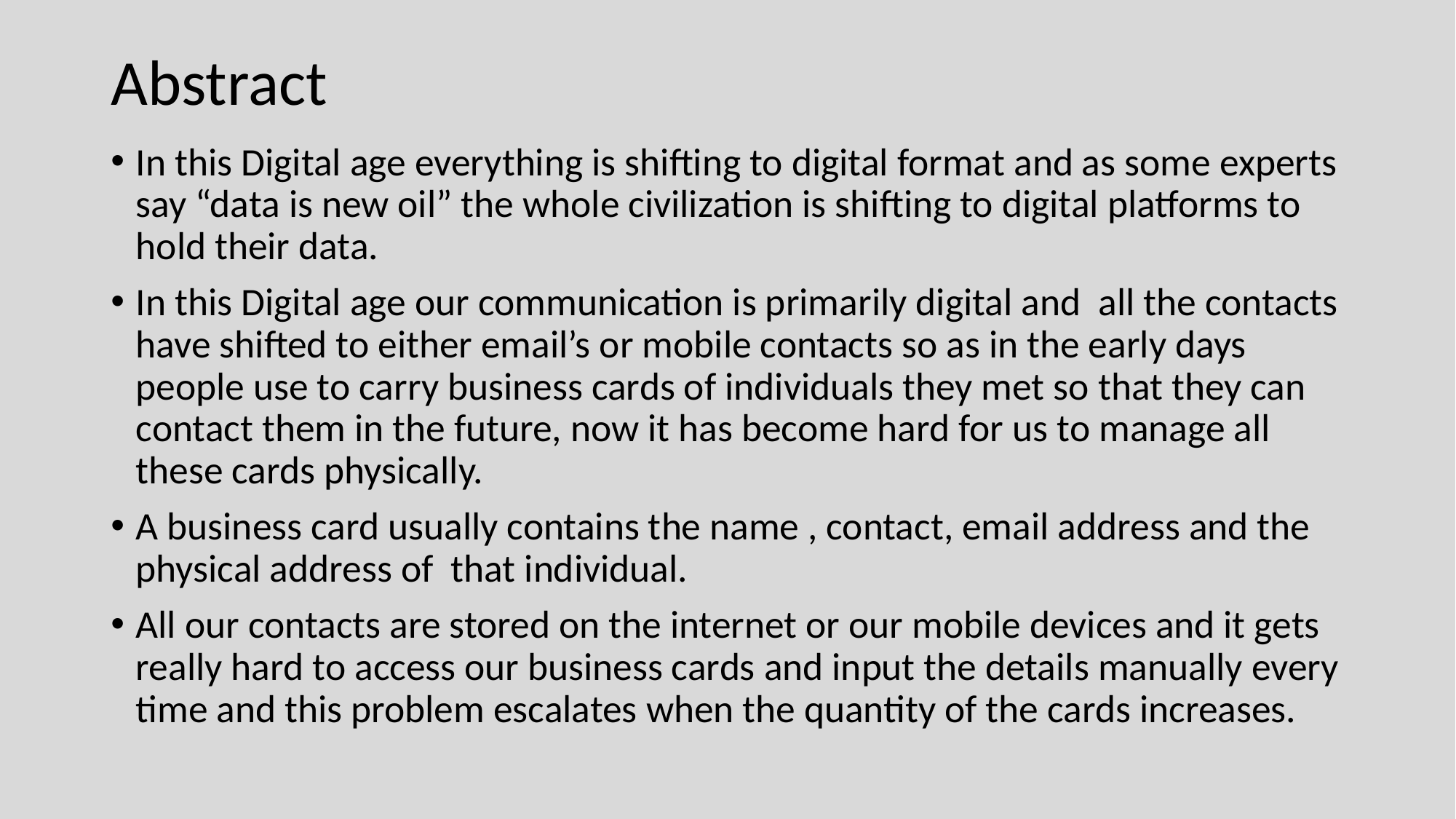

# Abstract
In this Digital age everything is shifting to digital format and as some experts say “data is new oil” the whole civilization is shifting to digital platforms to hold their data.
In this Digital age our communication is primarily digital and  all the contacts have shifted to either email’s or mobile contacts so as in the early days people use to carry business cards of individuals they met so that they can contact them in the future, now it has become hard for us to manage all these cards physically.
A business card usually contains the name , contact, email address and the physical address of  that individual.
All our contacts are stored on the internet or our mobile devices and it gets really hard to access our business cards and input the details manually every time and this problem escalates when the quantity of the cards increases.